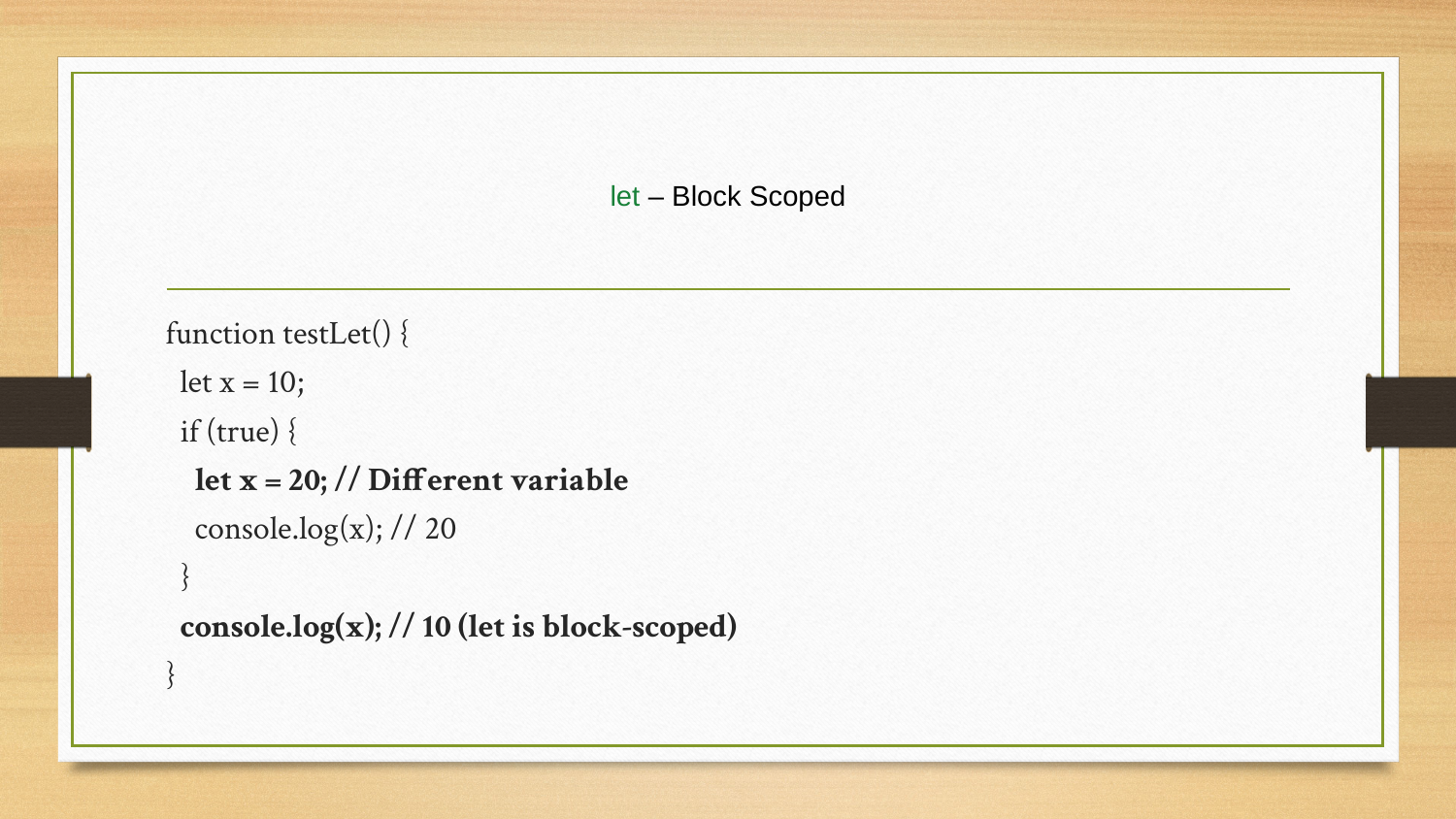

# let – Block Scoped
function testLet() {
  let x = 10;
  if (true) {
    let x = 20; // Different variable
    console.log(x); // 20
  }
  console.log(x); // 10 (let is block-scoped)
}